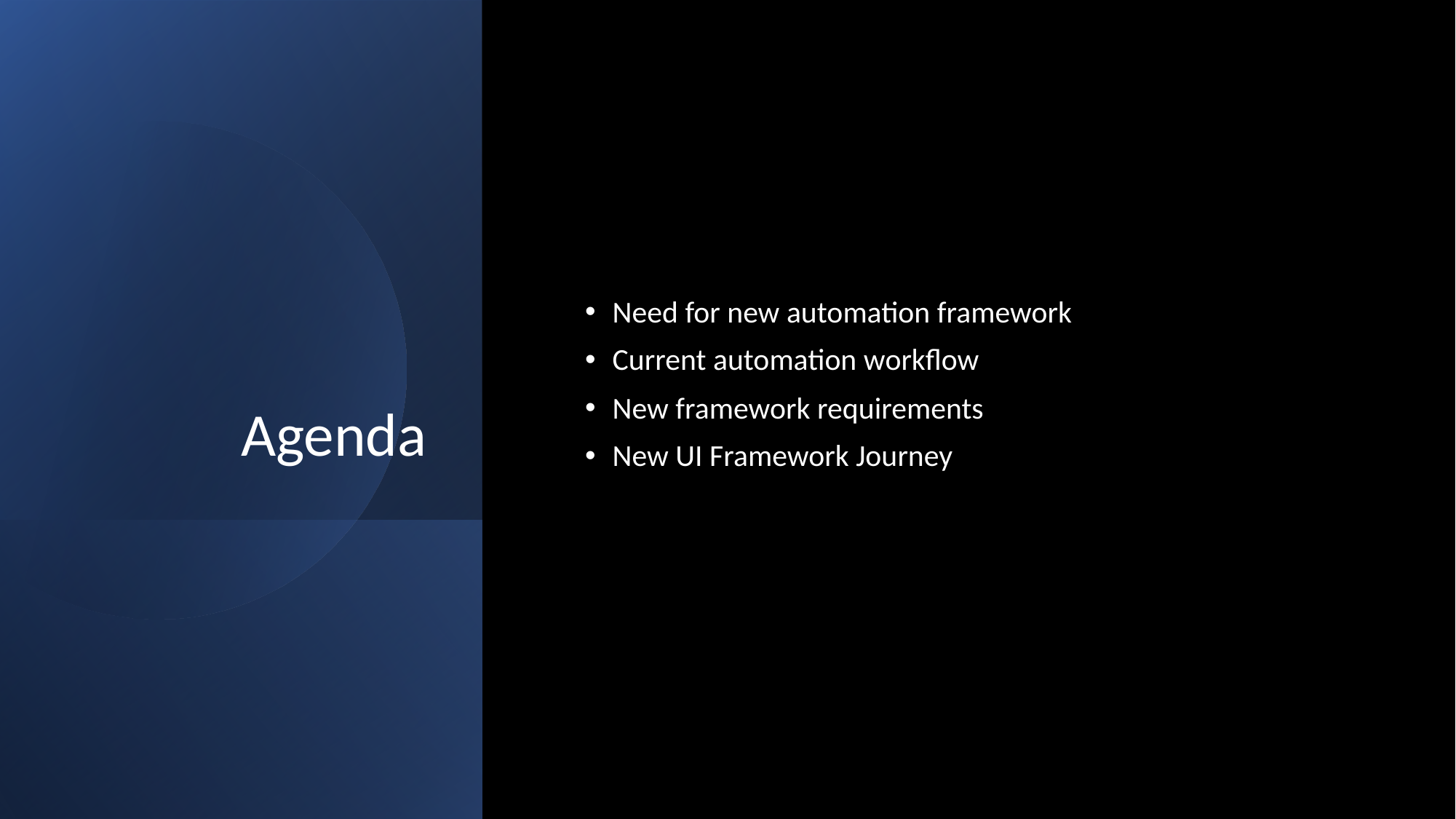

# Agenda
Need for new automation framework
Current automation workflow
New framework requirements
New UI Framework Journey